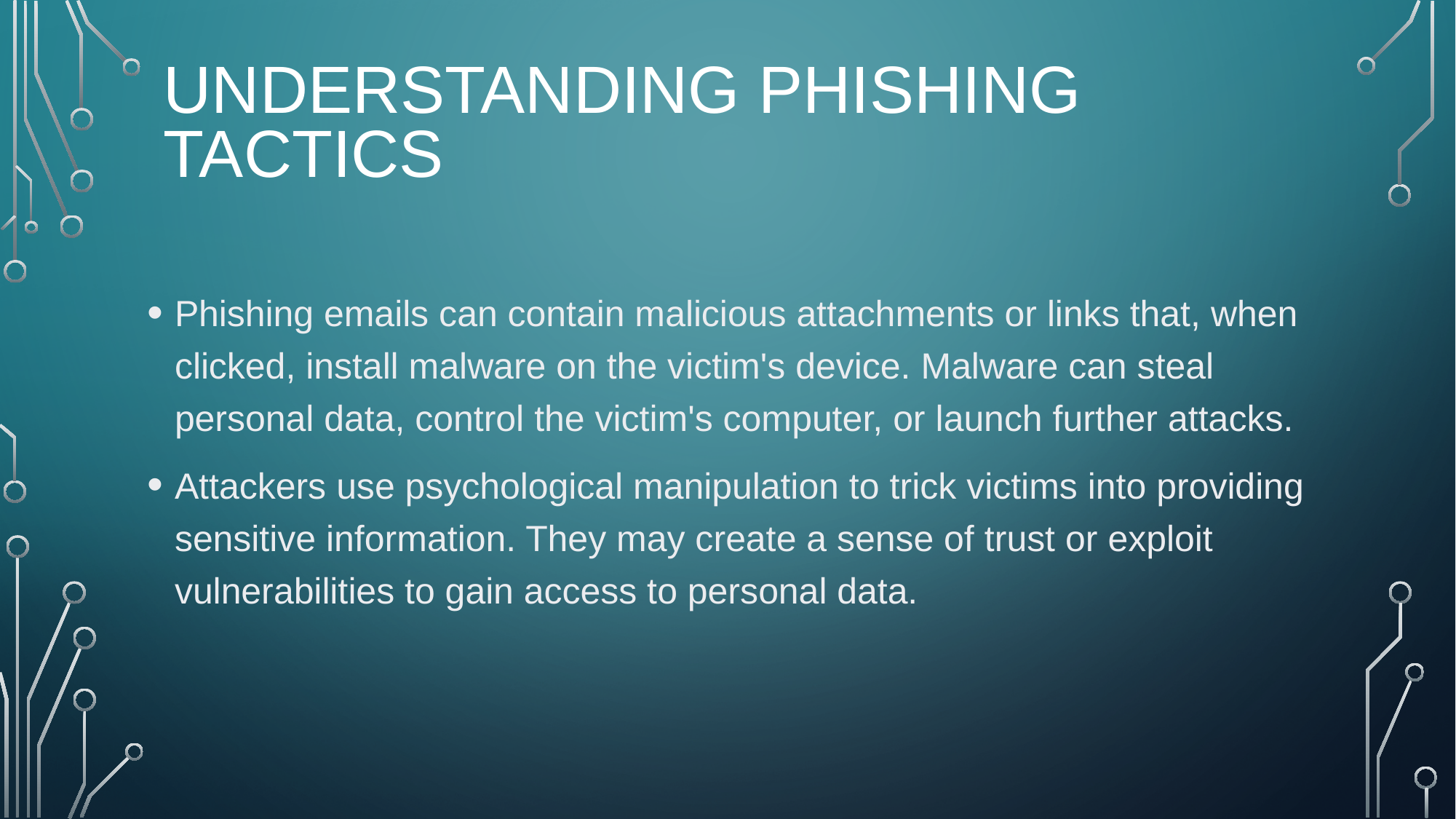

# Understanding Phishing Tactics
Phishing emails can contain malicious attachments or links that, when clicked, install malware on the victim's device. Malware can steal personal data, control the victim's computer, or launch further attacks.
Attackers use psychological manipulation to trick victims into providing sensitive information. They may create a sense of trust or exploit vulnerabilities to gain access to personal data.